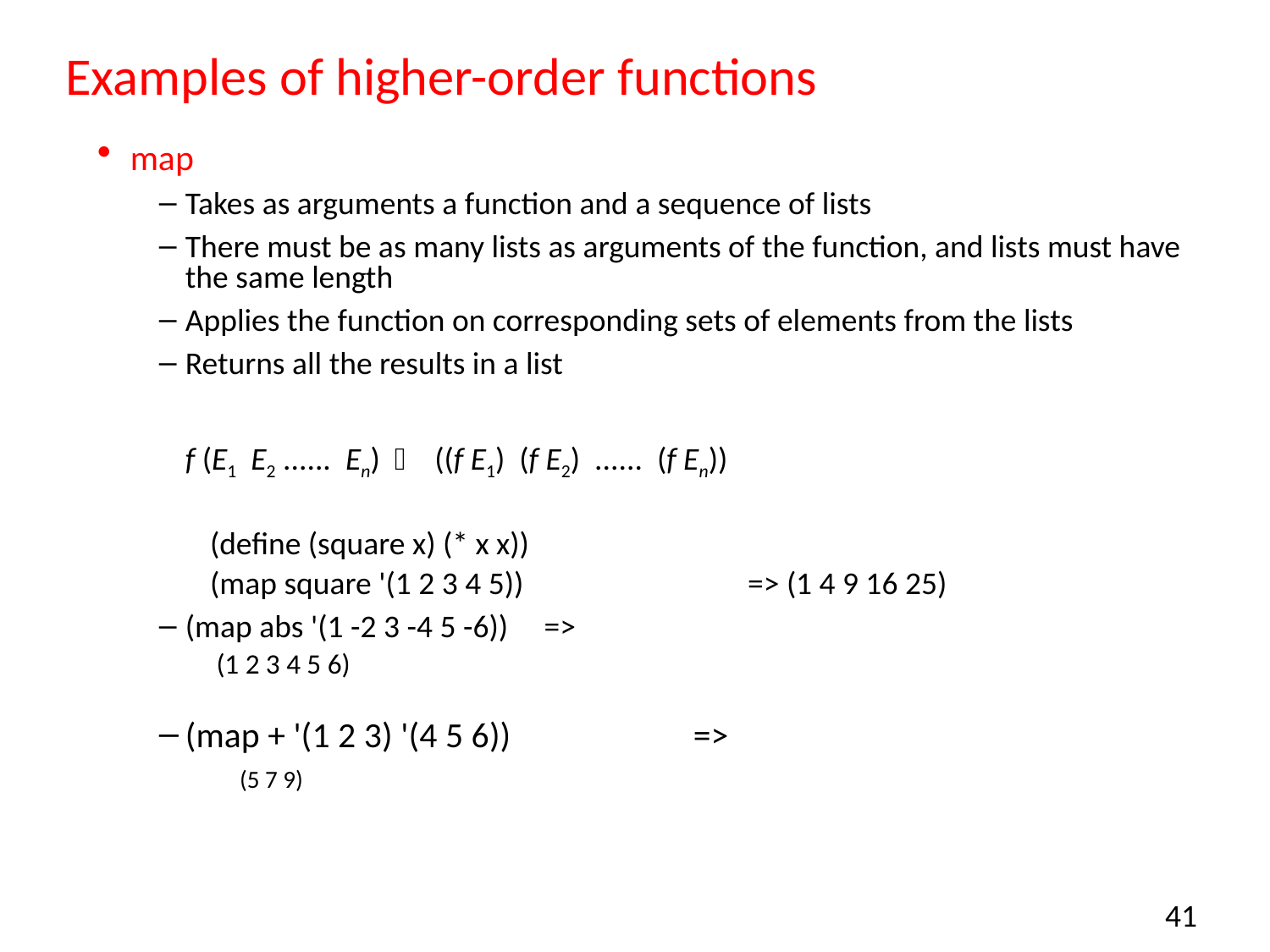

# Examples of higher-order functions
map
Takes as arguments a function and a sequence of lists
There must be as many lists as arguments of the function, and lists must have the same length
Applies the function on corresponding sets of elements from the lists
Returns all the results in a list

   	f (E1  E2 ......  En)  →  ((f E1)  (f E2)  ......  (f En))

(define (square x) (* x x))
(map square '(1 2 3 4 5))		=> (1 4 9 16 25)
(map abs '(1 -2 3 -4 5 -6))     =>
 (1 2 3 4 5 6)
(map + '(1 2 3) '(4 5 6))		=>
	(5 7 9)

41